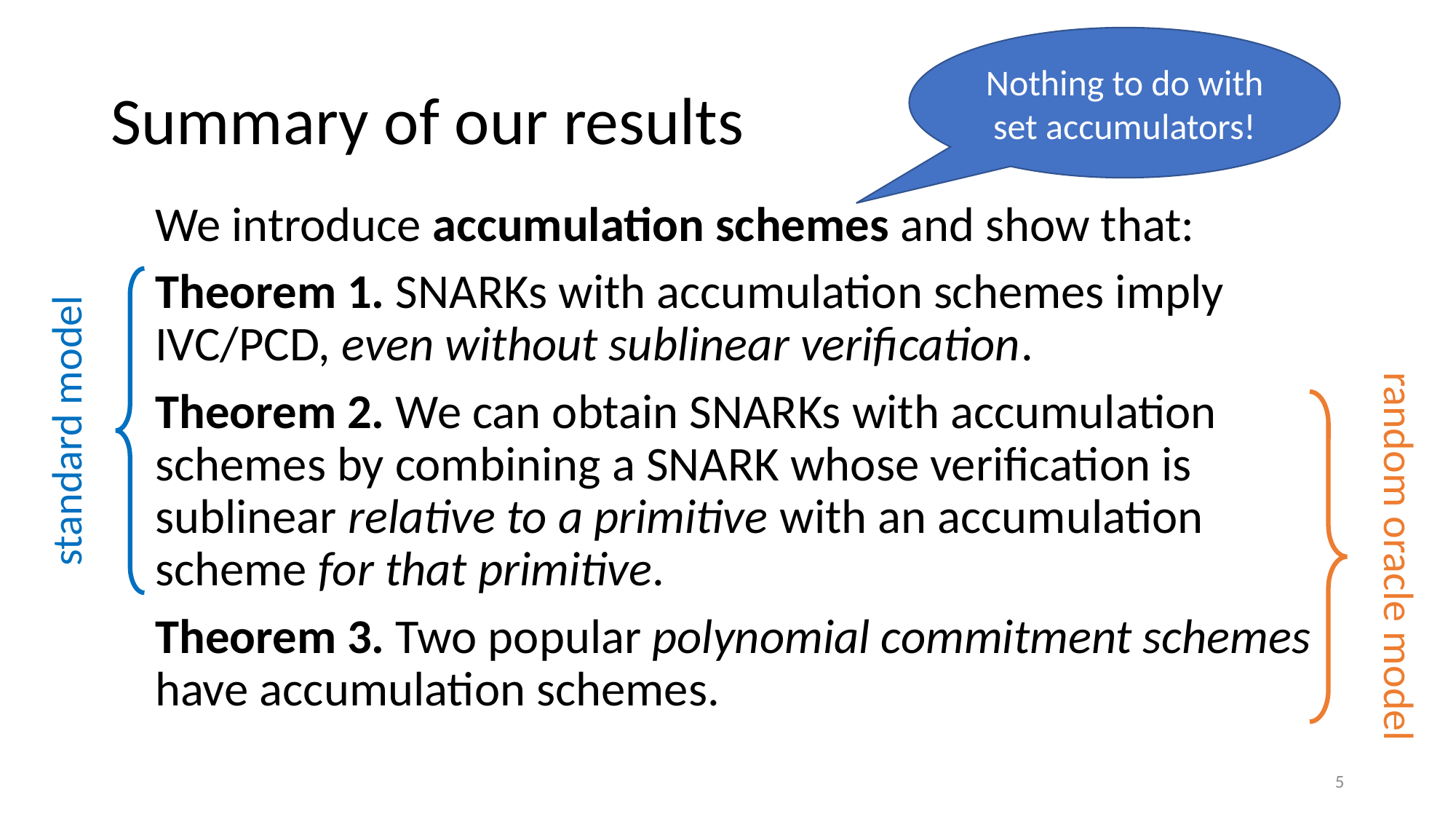

Nothing to do with set accumulators!
# Summary of our results
We introduce accumulation schemes and show that:
Theorem 1. SNARKs with accumulation schemes imply IVC/PCD, even without sublinear verification.
Theorem 2. We can obtain SNARKs with accumulation schemes by combining a SNARK whose verification is sublinear relative to a primitive with an accumulation scheme for that primitive.
Theorem 3. Two popular polynomial commitment schemes have accumulation schemes.

standard model
random oracle model
5